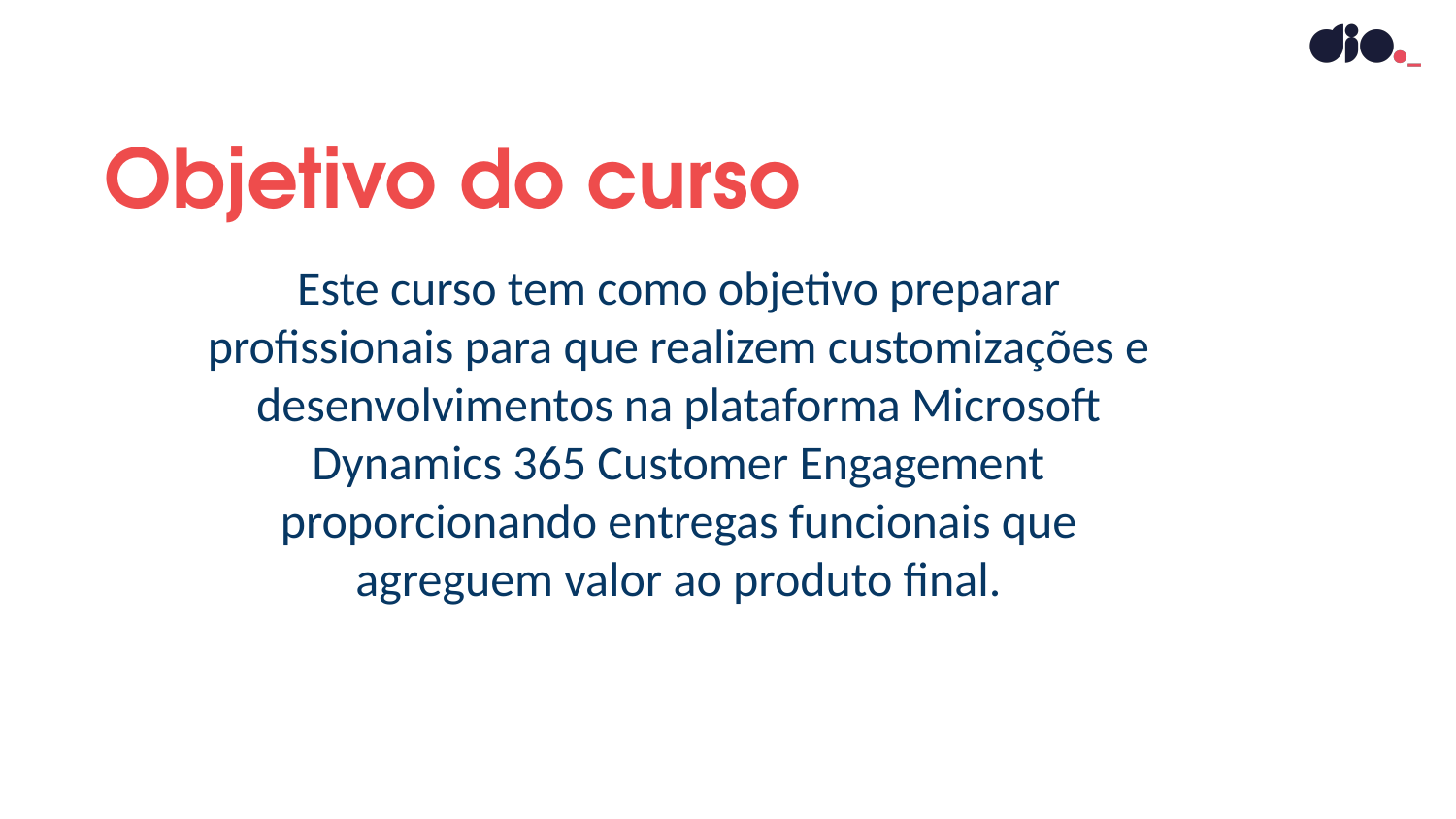

Objetivo do curso
Este curso tem como objetivo preparar profissionais para que realizem customizações e desenvolvimentos na plataforma Microsoft Dynamics 365 Customer Engagement proporcionando entregas funcionais que agreguem valor ao produto final.